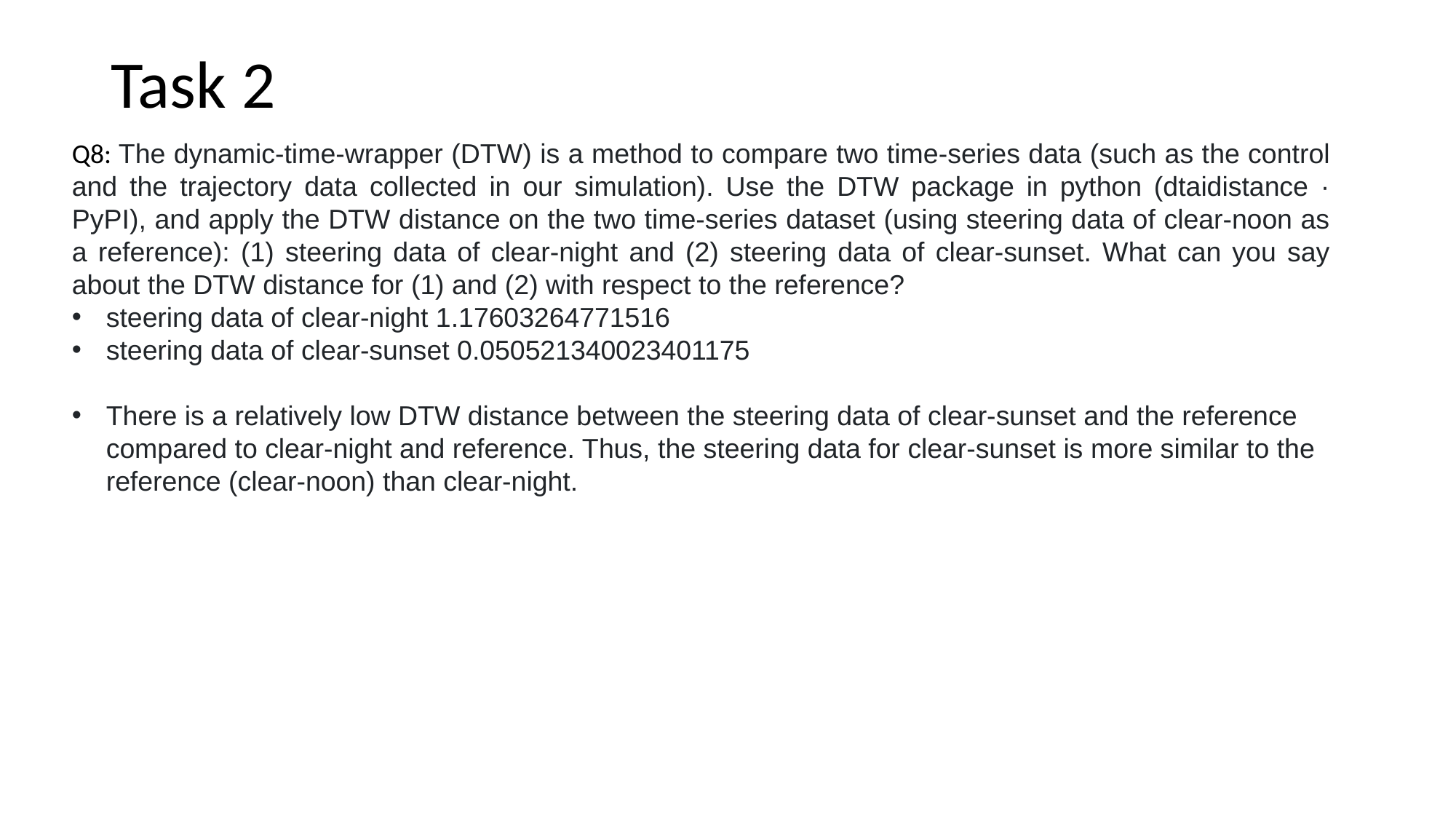

# Task 2
Q8: The dynamic-time-wrapper (DTW) is a method to compare two time-series data (such as the control and the trajectory data collected in our simulation). Use the DTW package in python (dtaidistance · PyPI), and apply the DTW distance on the two time-series dataset (using steering data of clear-noon as a reference): (1) steering data of clear-night and (2) steering data of clear-sunset. What can you say about the DTW distance for (1) and (2) with respect to the reference?
steering data of clear-night 1.17603264771516
steering data of clear-sunset 0.050521340023401175

There is a relatively low DTW distance between the steering data of clear-sunset and the reference compared to clear-night and reference. Thus, the steering data for clear-sunset is more similar to the reference (clear-noon) than clear-night.